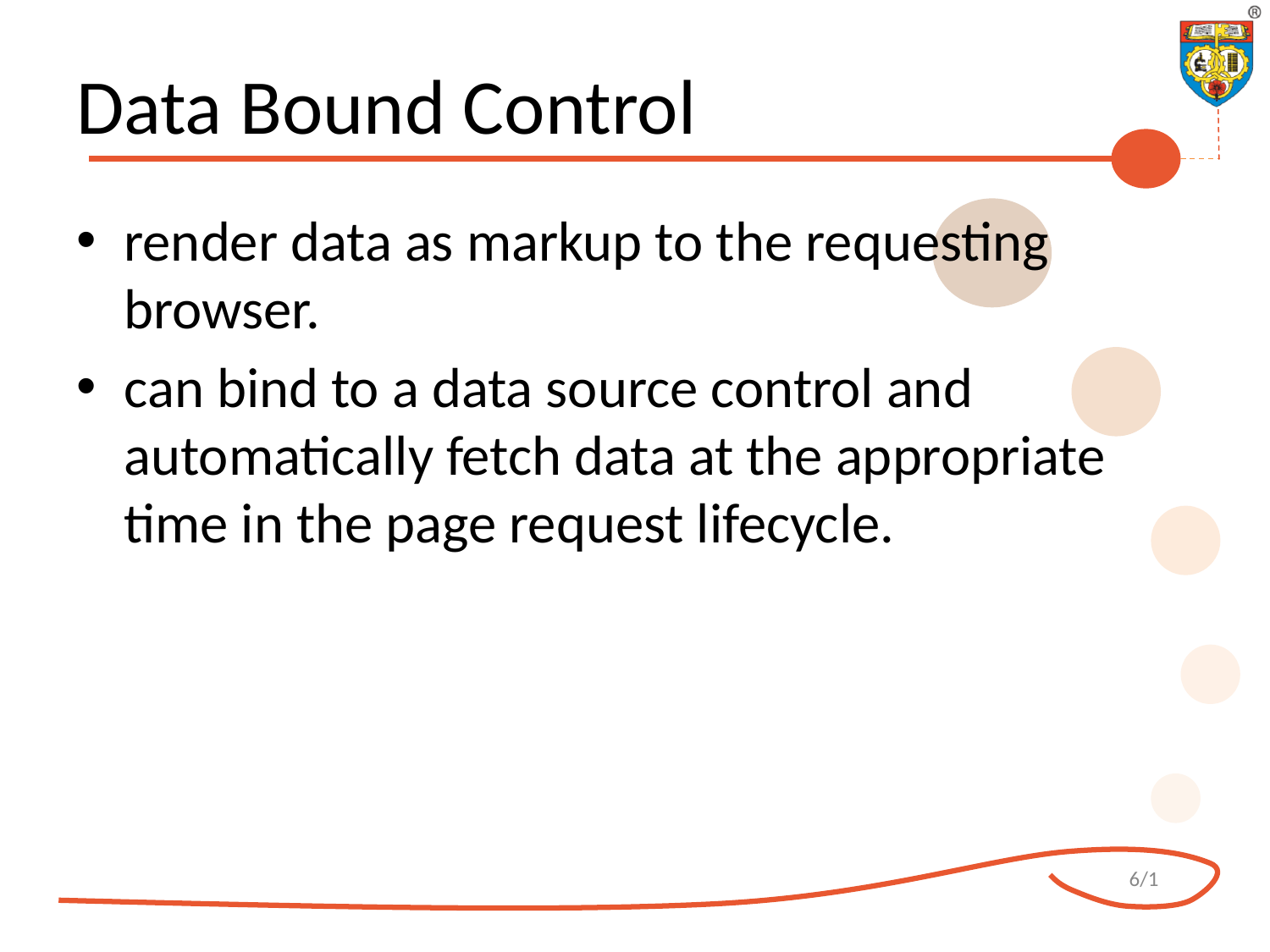

# Data Bound Control
render data as markup to the requesting browser.
can bind to a data source control and automatically fetch data at the appropriate time in the page request lifecycle.